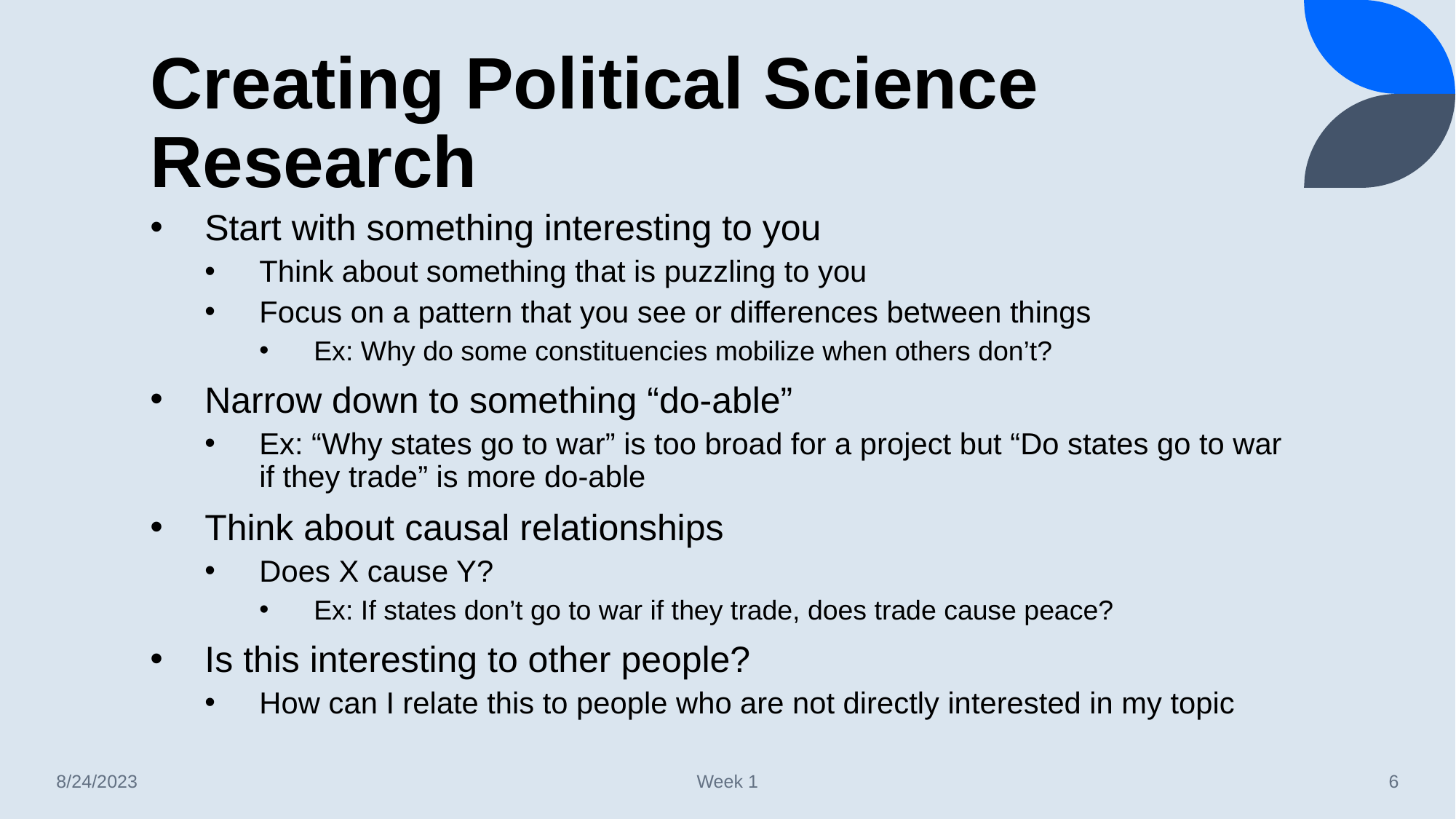

# Creating Political Science Research
Start with something interesting to you
Think about something that is puzzling to you
Focus on a pattern that you see or differences between things
Ex: Why do some constituencies mobilize when others don’t?
Narrow down to something “do-able”
Ex: “Why states go to war” is too broad for a project but “Do states go to war if they trade” is more do-able
Think about causal relationships
Does X cause Y?
Ex: If states don’t go to war if they trade, does trade cause peace?
Is this interesting to other people?
How can I relate this to people who are not directly interested in my topic

8/24/2023
Week 1
6